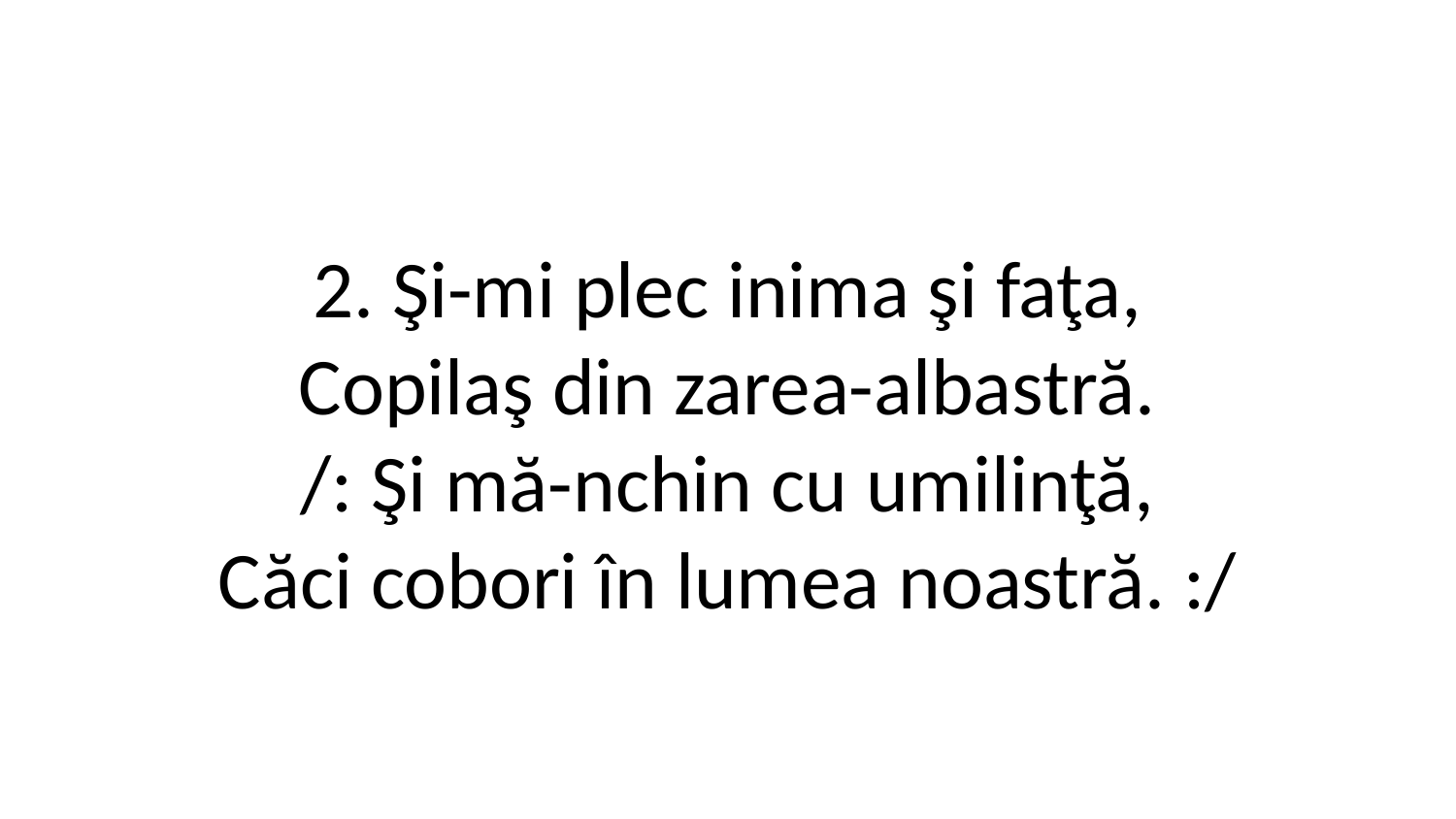

2. Şi-mi plec inima şi faţa,
Copilaş din zarea-albastră.
/: Şi mă-nchin cu umilinţă,
Căci cobori în lumea noastră. :/